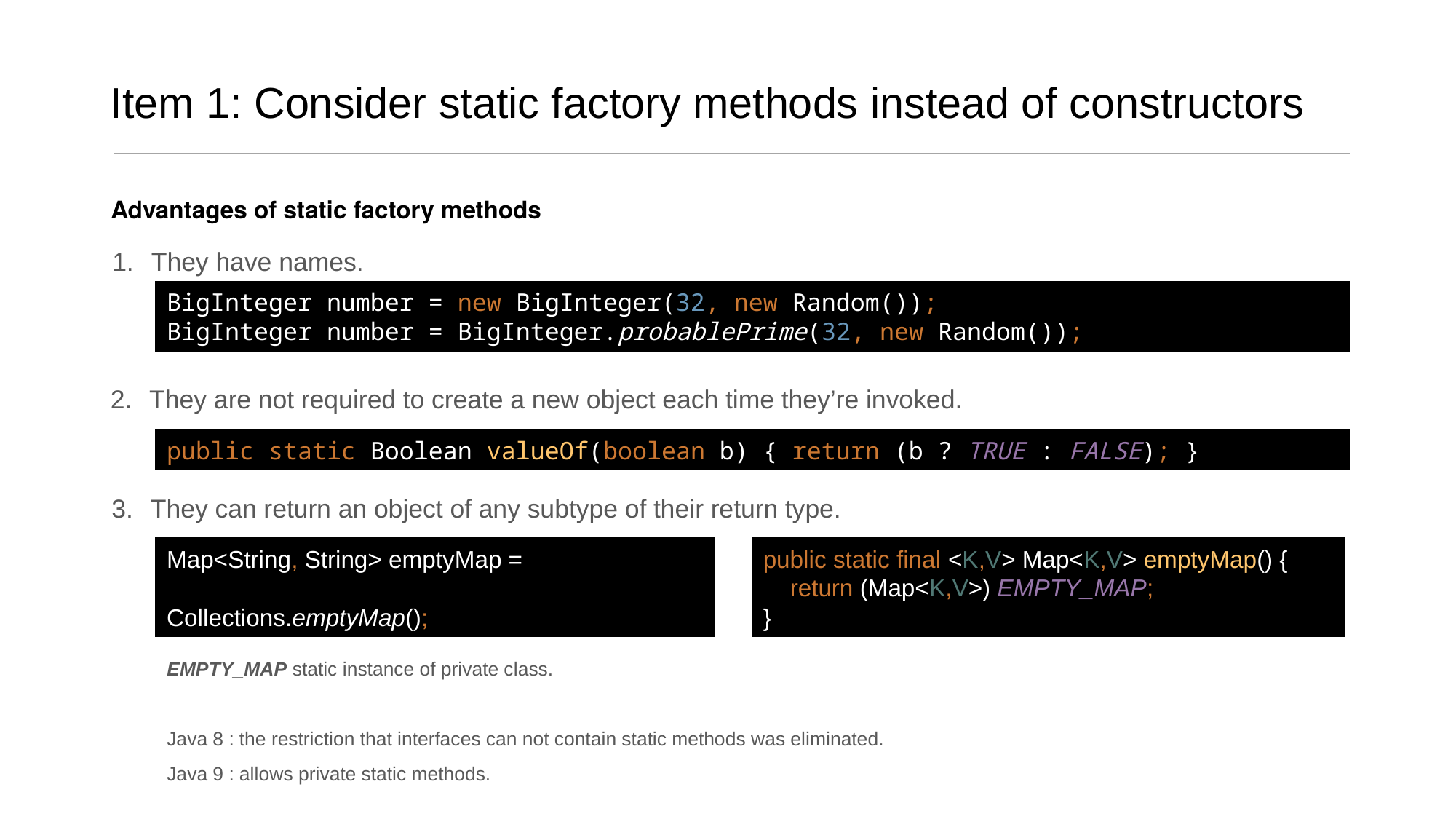

# Item 1: Consider static factory methods instead of constructors
Advantages of static factory methods
They have names.

BigInteger number = new BigInteger(32, new Random());
BigInteger number = BigInteger.probablePrime(32, new Random());
They are not required to create a new object each time they’re invoked.
public static Boolean valueOf(boolean b) { return (b ? TRUE : FALSE); }
They can return an object of any subtype of their return type.
Map<String, String> emptyMap =
                                         Collections.emptyMap();
public static final <K,V> Map<K,V> emptyMap() {
    return (Map<K,V>) EMPTY_MAP;
}
EMPTY_MAP static instance of private class.

Java 8 : the restriction that interfaces can not contain static methods was eliminated.
Java 9 : allows private static methods.